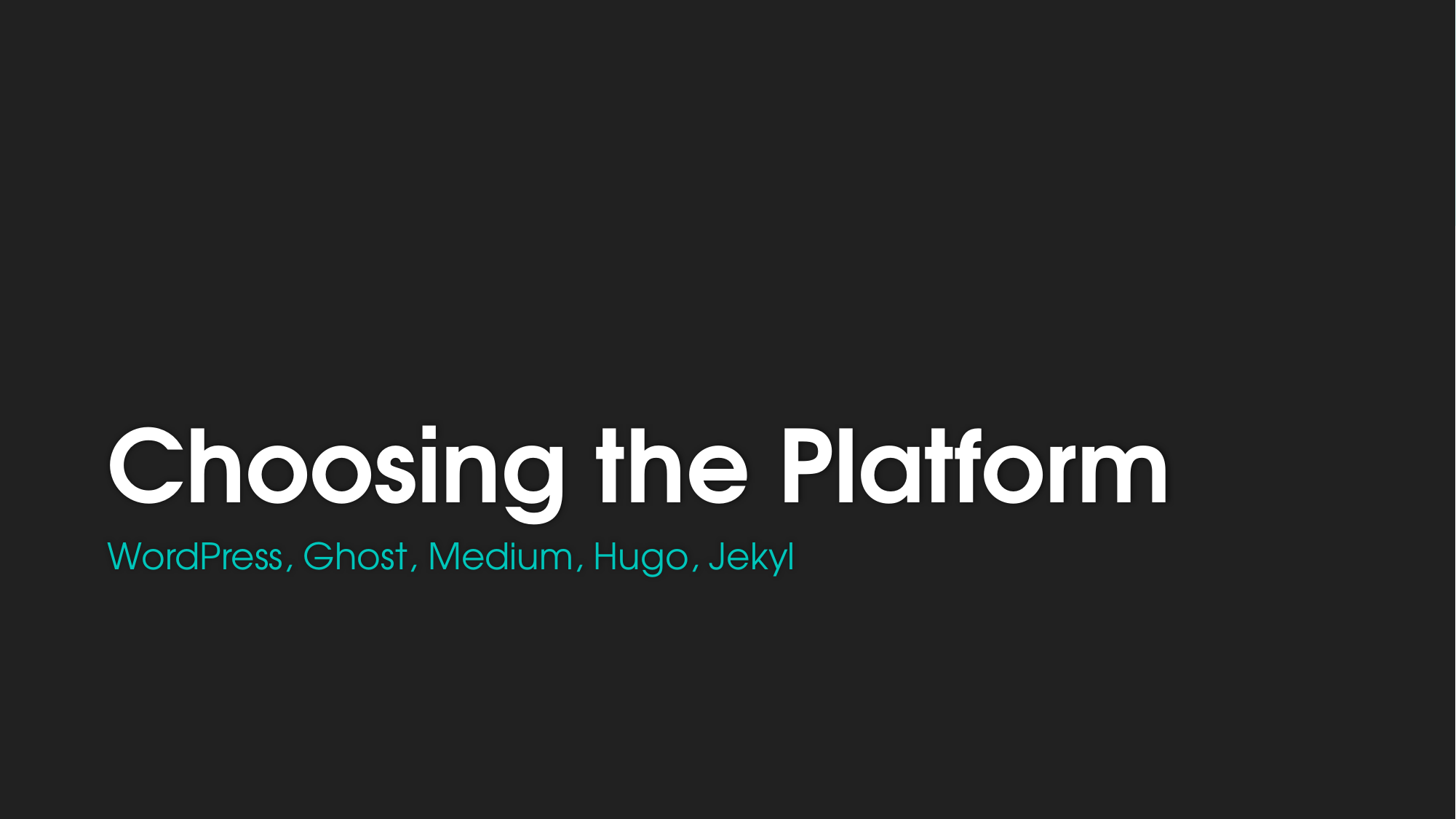

# Choosing the Platform
WordPress, Ghost, Medium, Hugo, Jekyl